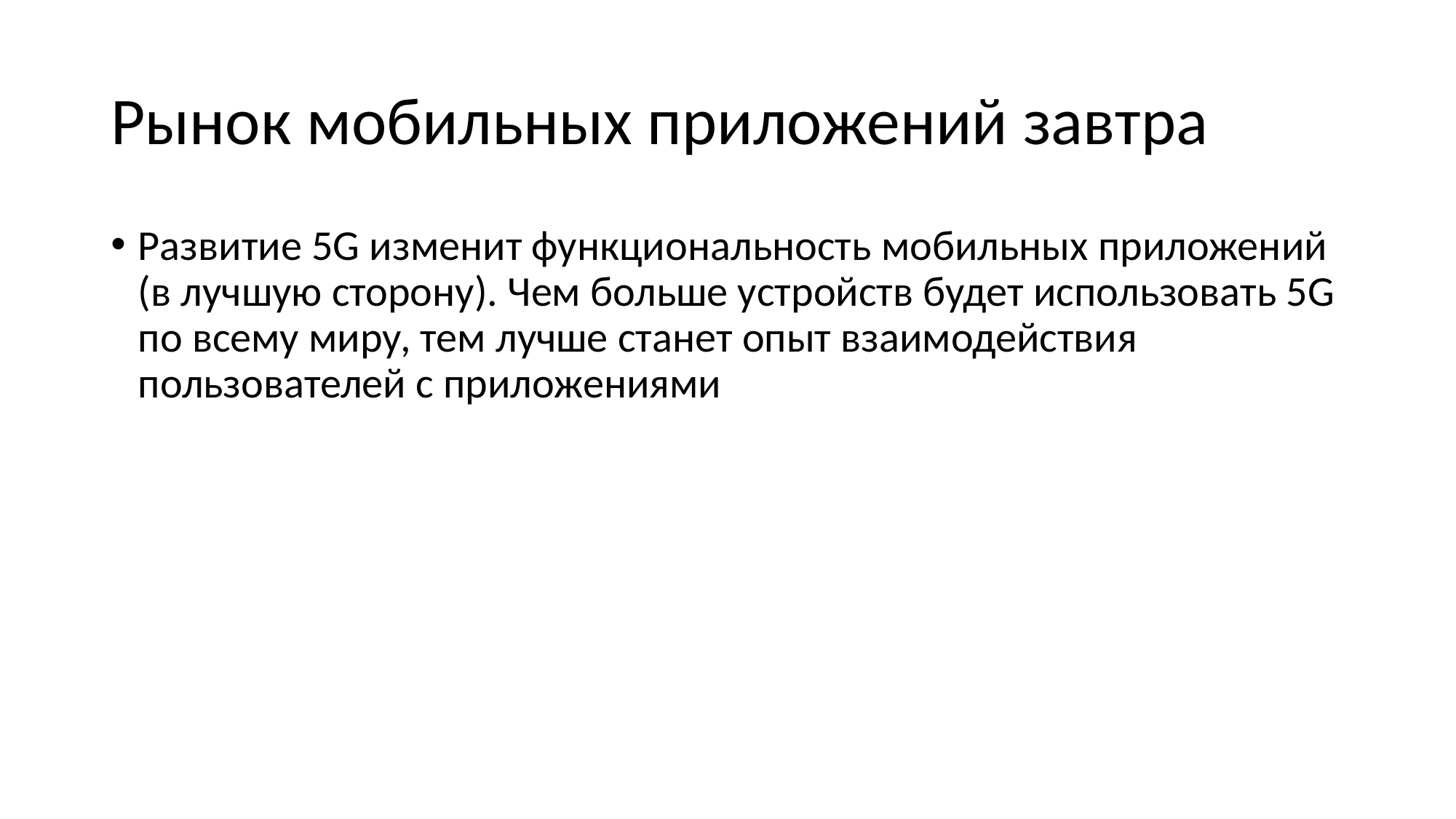

# Рынок мобильных приложений завтра
Развитие 5G изменит функциональность мобильных приложений (в лучшую сторону). Чем больше устройств будет использовать 5G по всему миру, тем лучше станет опыт взаимодействия пользователей с приложениями